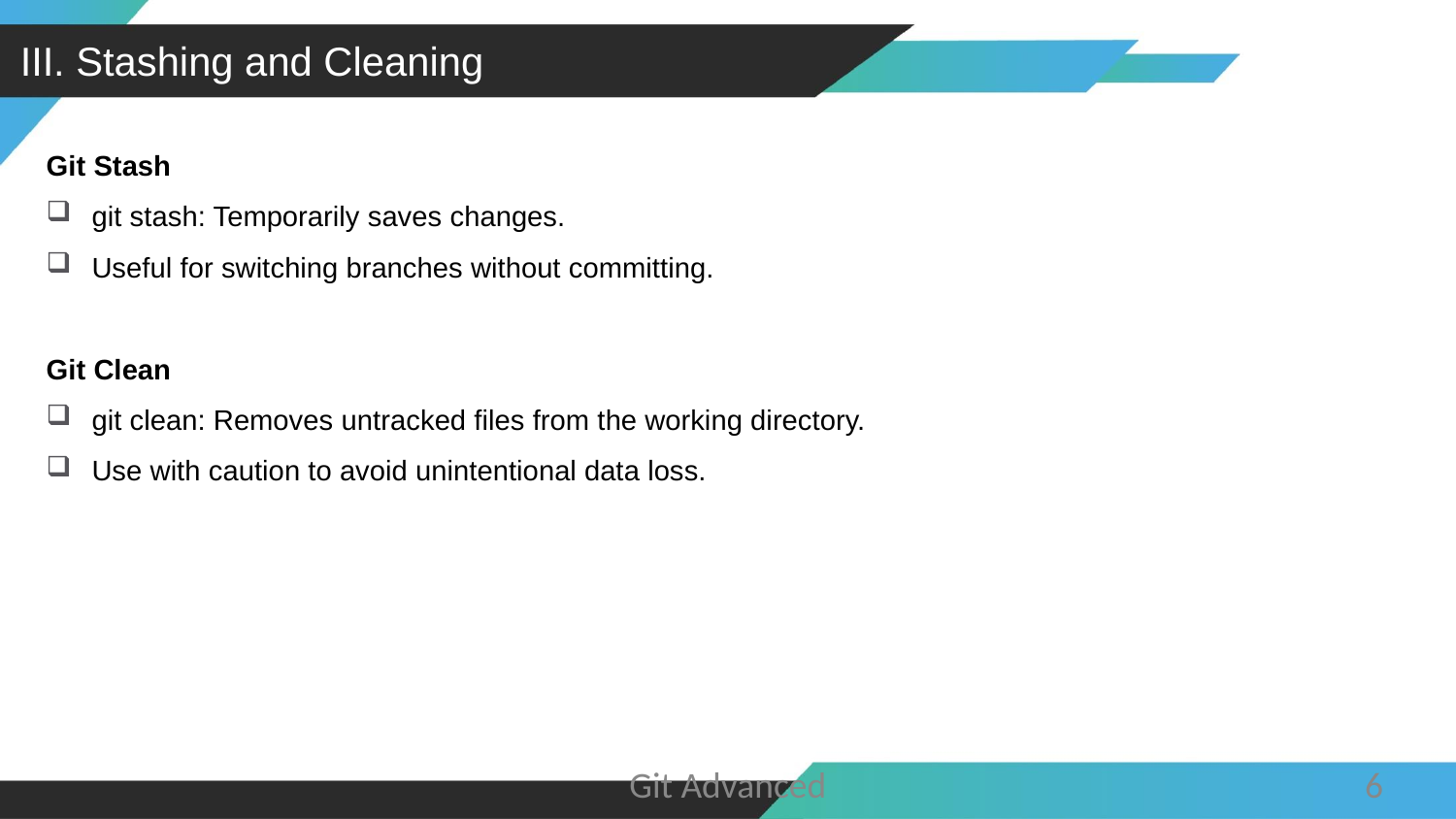

III. Stashing and Cleaning
Git Stash
git stash: Temporarily saves changes.
Useful for switching branches without committing.

Git Clean
git clean: Removes untracked files from the working directory.
Use with caution to avoid unintentional data loss.
Git Advanced
6